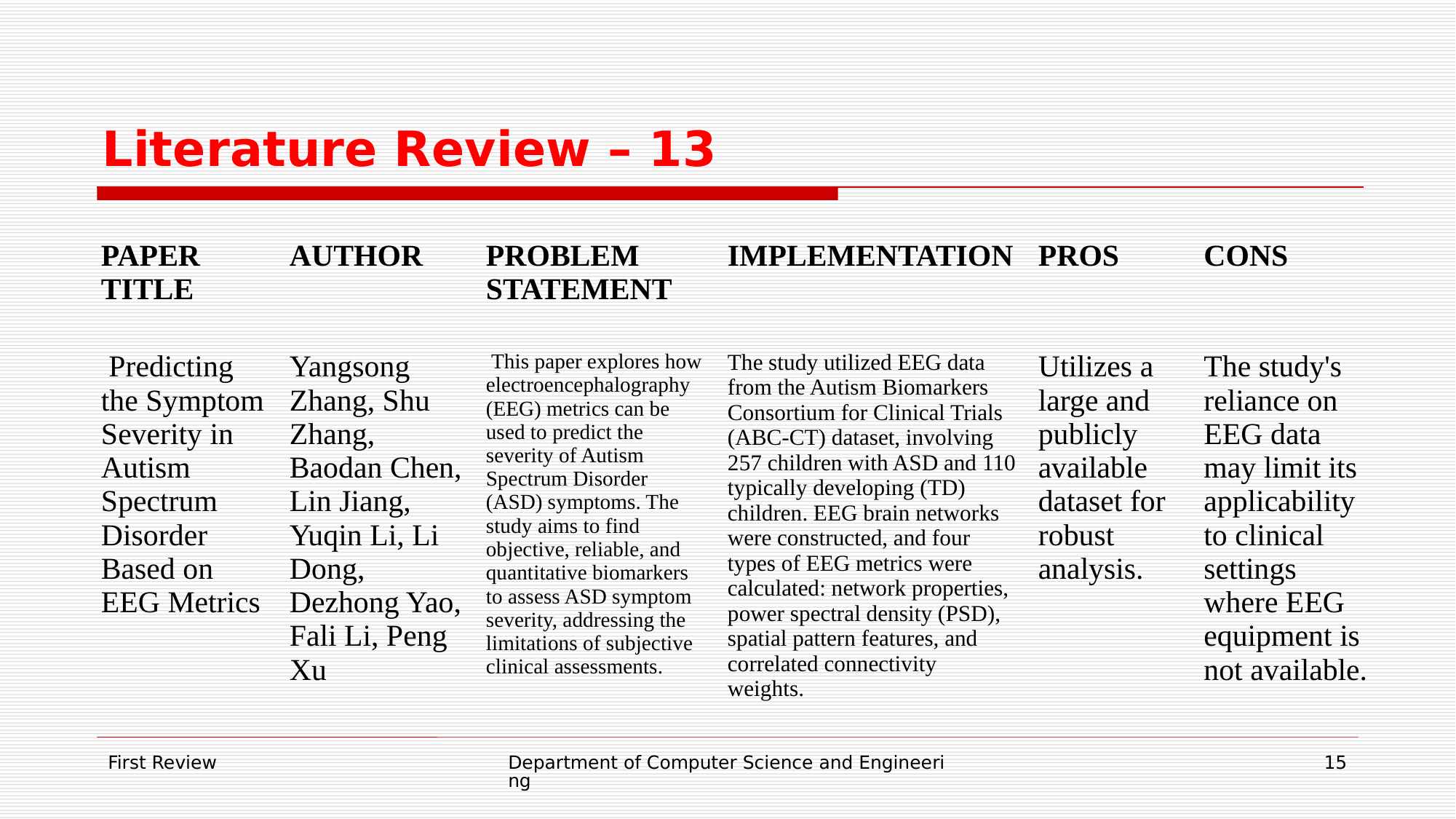

# Literature Review – 13

| PAPER TITLE | AUTHOR | PROBLEM STATEMENT | IMPLEMENTATION | PROS | CONS |
| --- | --- | --- | --- | --- | --- |
| Predicting the Symptom Severity in Autism Spectrum Disorder Based on EEG Metrics | Yangsong Zhang, Shu Zhang, Baodan Chen, Lin Jiang, Yuqin Li, Li Dong, Dezhong Yao, Fali Li, Peng Xu | This paper explores how electroencephalography (EEG) metrics can be used to predict the severity of Autism Spectrum Disorder (ASD) symptoms. The study aims to find objective, reliable, and quantitative biomarkers to assess ASD symptom severity, addressing the limitations of subjective clinical assessments. | The study utilized EEG data from the Autism Biomarkers Consortium for Clinical Trials (ABC-CT) dataset, involving 257 children with ASD and 110 typically developing (TD) children. EEG brain networks were constructed, and four types of EEG metrics were calculated: network properties, power spectral density (PSD), spatial pattern features, and correlated connectivity weights. | Utilizes a large and publicly available dataset for robust analysis. | The study's reliance on EEG data may limit its applicability to clinical settings where EEG equipment is not available. |
First Review
Department of Computer Science and Engineering
15